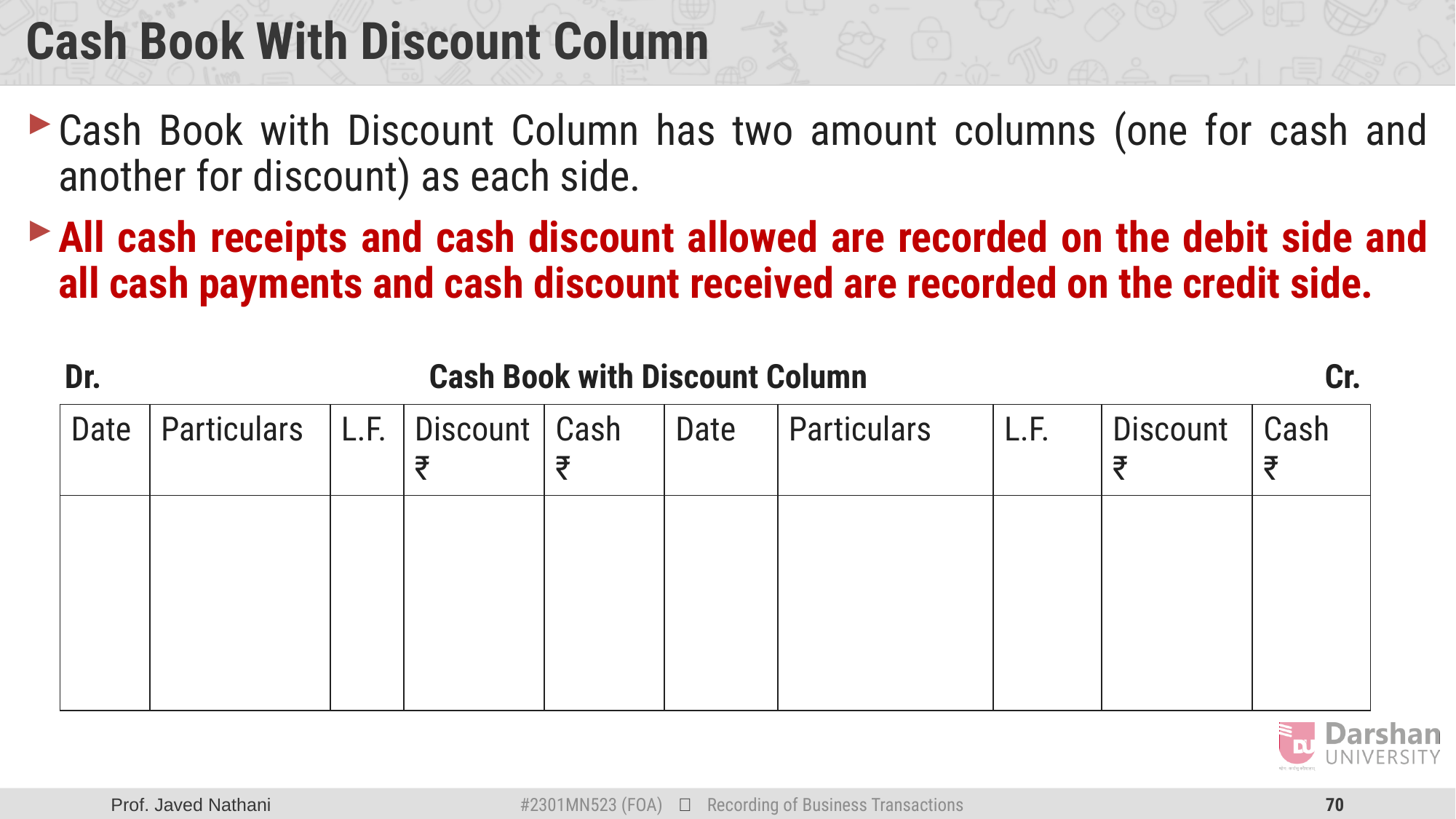

# Cash Book With Discount Column
Cash Book with Discount Column has two amount columns (one for cash and another for discount) as each side.
All cash receipts and cash discount allowed are recorded on the debit side and all cash payments and cash discount received are recorded on the credit side.

Dr.                                           Cash Book with Discount Column                                                            Cr.
| Date | Particulars | L.F. | Discount ₹ | Cash ₹ | Date | Particulars | L.F. | Discount ₹ | Cash ₹ |
| --- | --- | --- | --- | --- | --- | --- | --- | --- | --- |
|  |  |  |  |  |  |  |  |  |  |